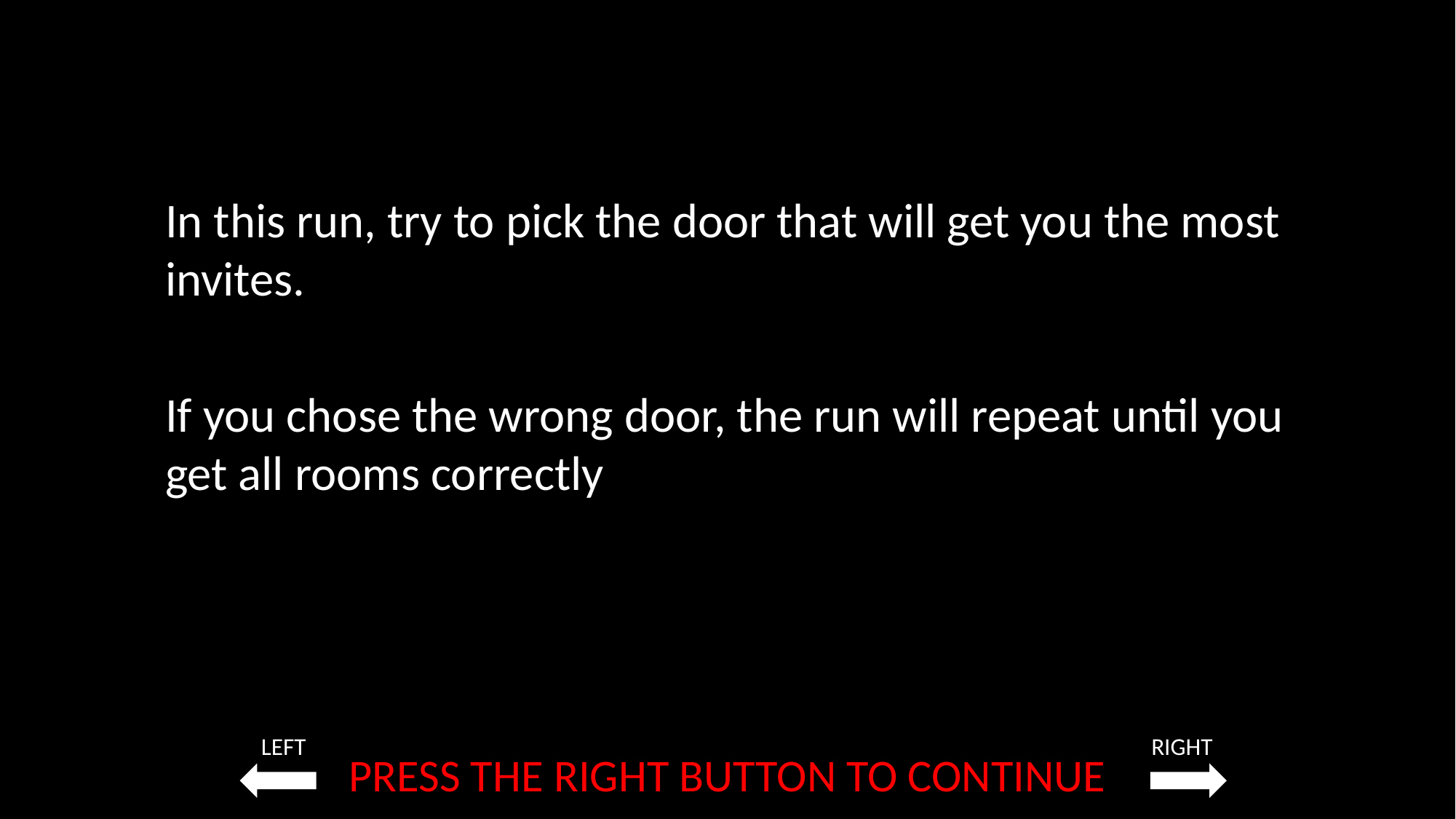

In this run, try to pick the door that will get you the most invites.

If you chose the wrong door, the run will repeat until you get all rooms correctly
LEFT

RIGHT

PRESS THE RIGHT BUTTON TO CONTINUE